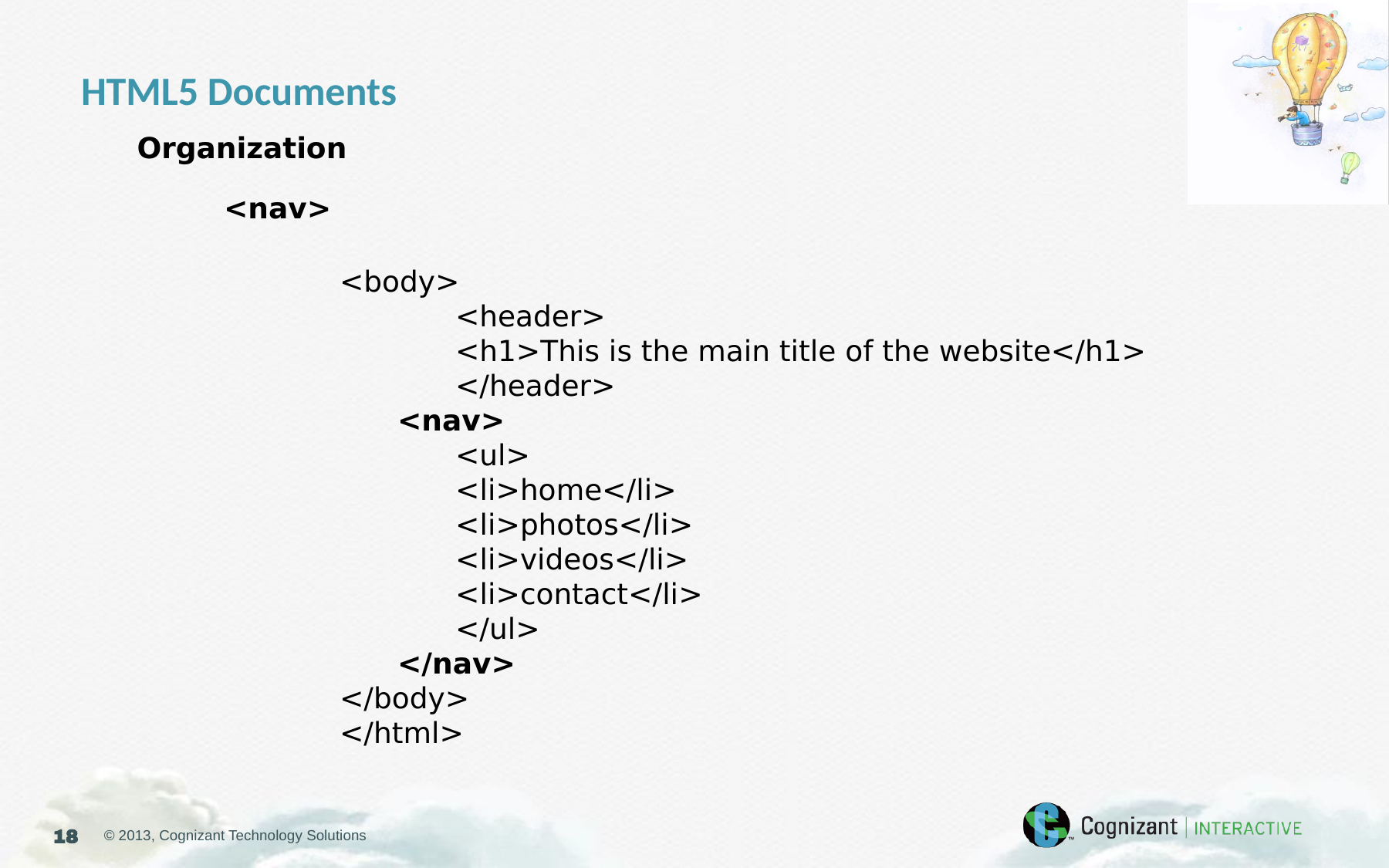

HTML5 Documents
Organization
<nav>
<body>
<header>
<h1>This is the main title of the website</h1>
</header>
<nav>
<ul>
<li>home</li>
<li>photos</li>
<li>videos</li>
<li>contact</li>
</ul>
</nav>
</body>
</html>